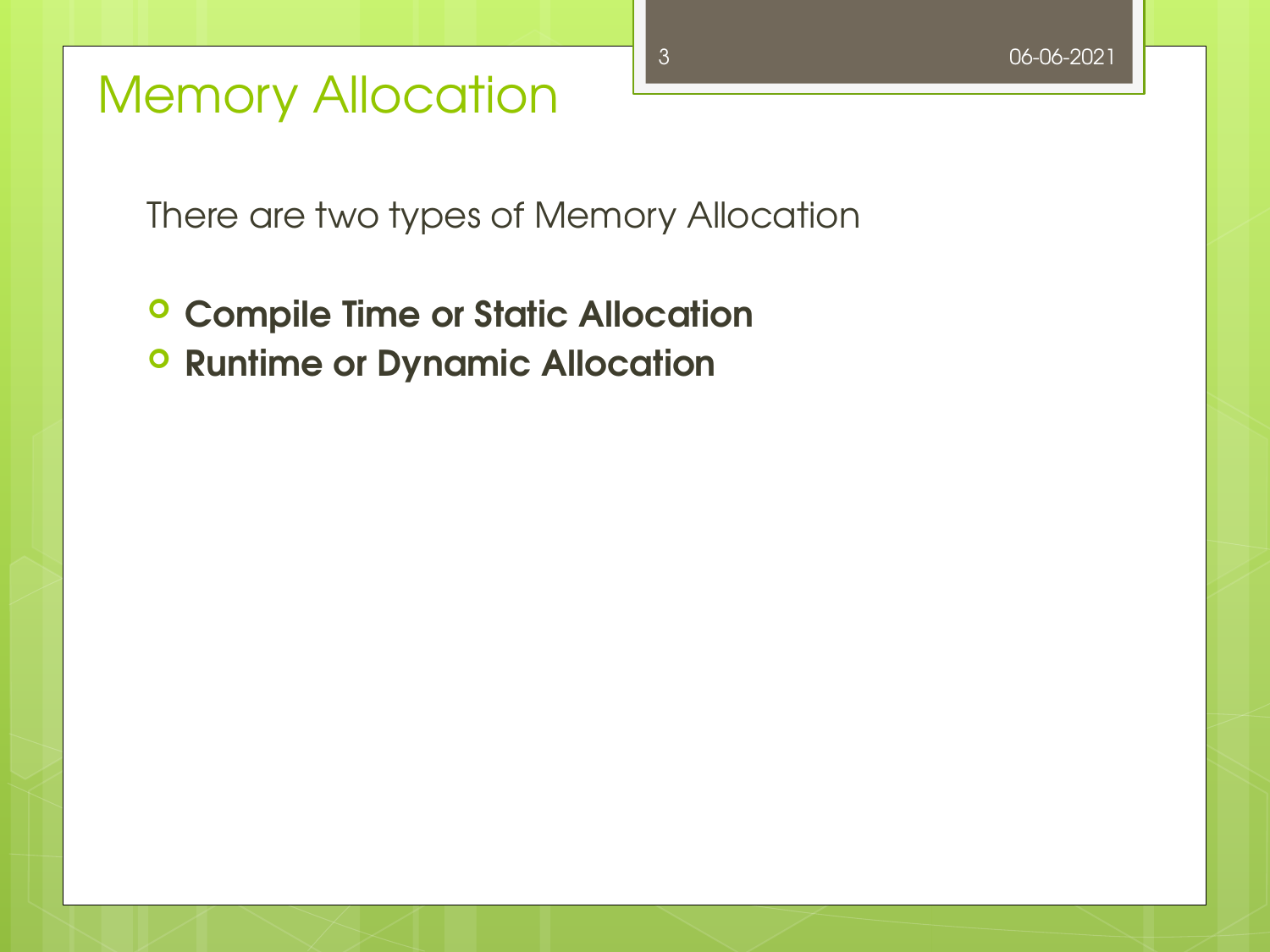

3
06-06-2021
# Memory Allocation
There are two types of Memory Allocation

Compile Time or Static Allocation
Runtime or Dynamic Allocation